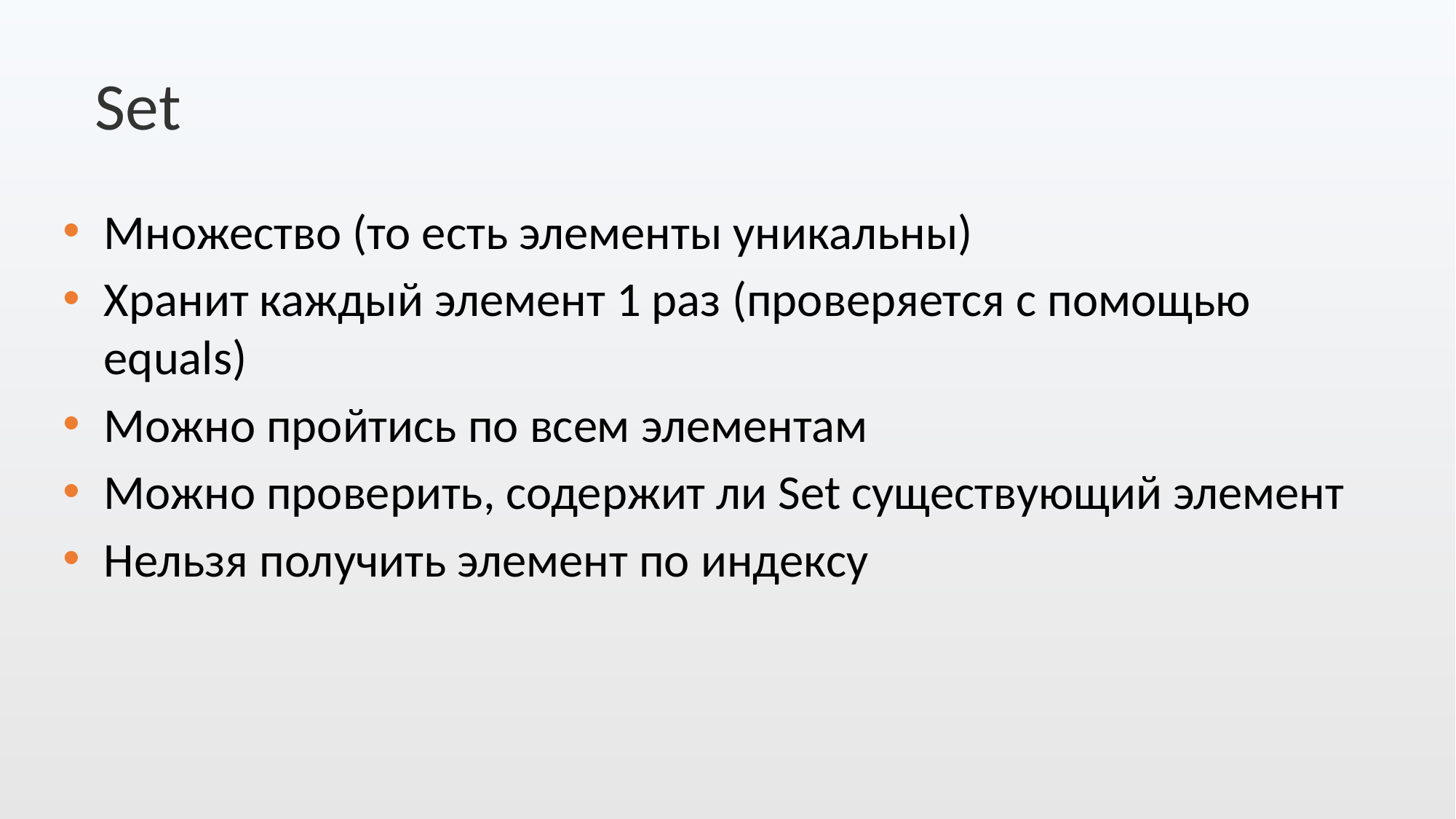

Set
Множество (то есть элементы уникальны)
Хранит каждый элемент 1 раз (проверяется с помощью equals)
Можно пройтись по всем элементам
Можно проверить, содержит ли Set существующий элемент
Нельзя получить элемент по индексу